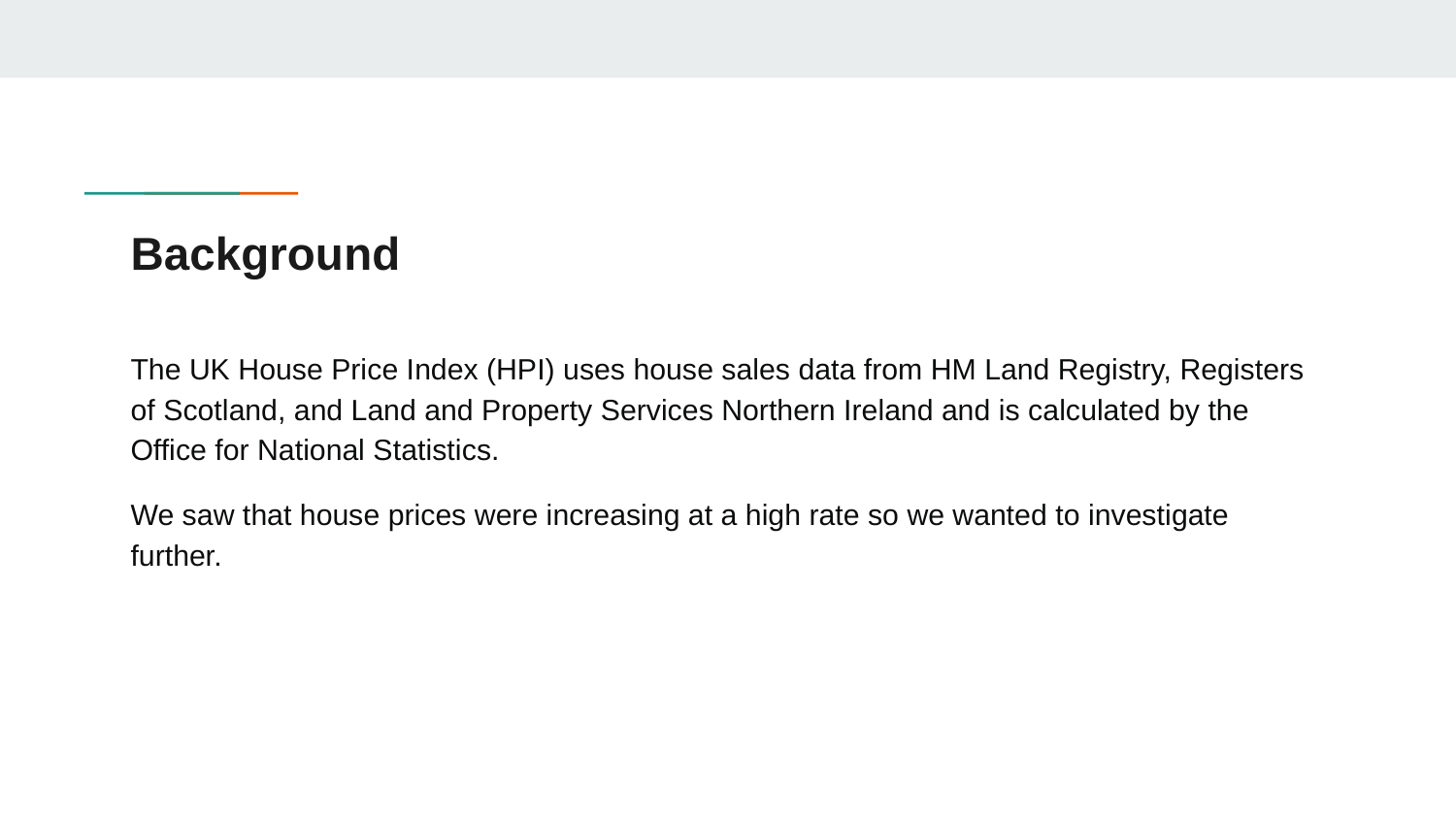

# Background
The UK House Price Index (HPI) uses house sales data from HM Land Registry, Registers of Scotland, and Land and Property Services Northern Ireland and is calculated by the Office for National Statistics.
We saw that house prices were increasing at a high rate so we wanted to investigate further.